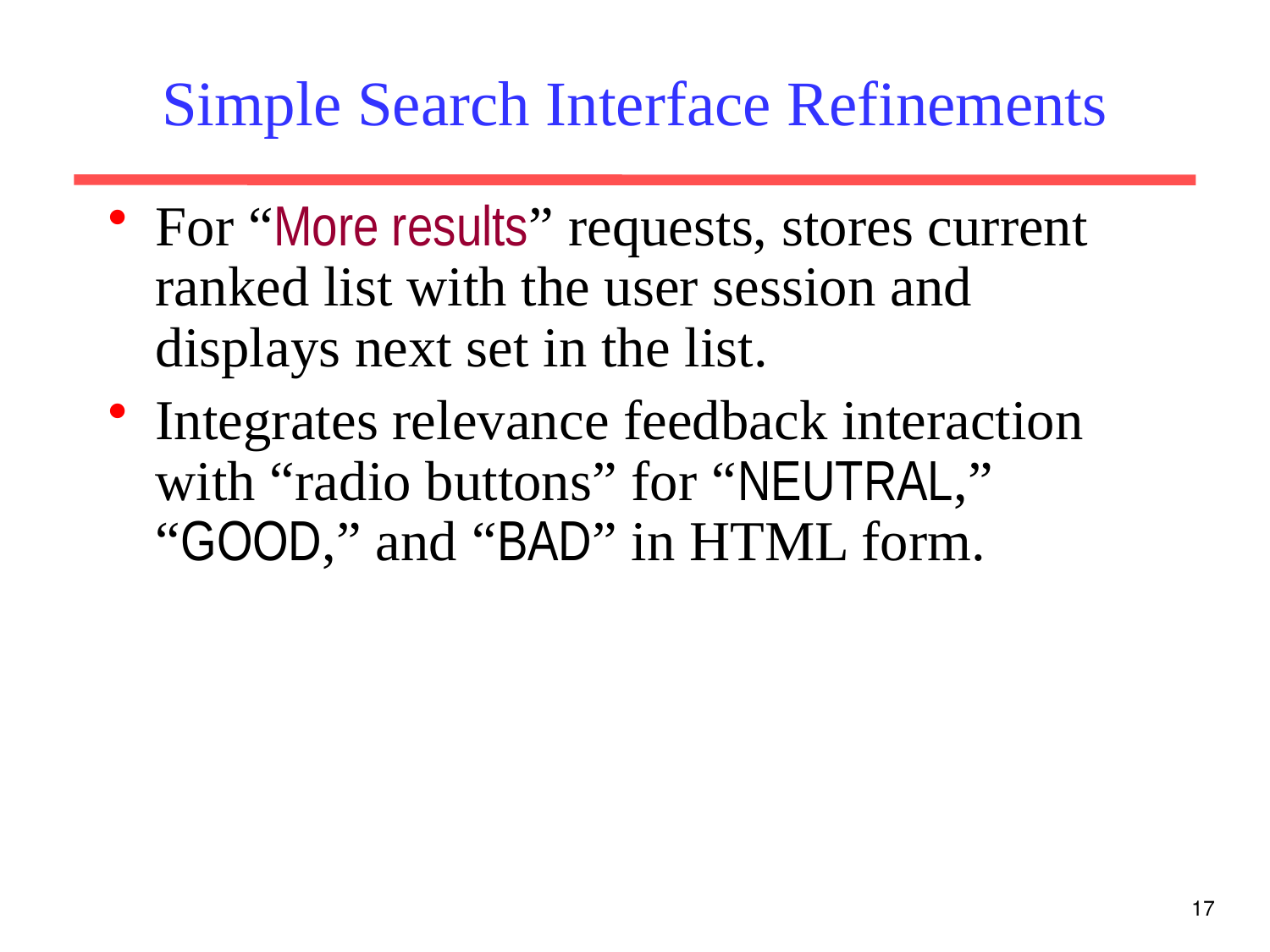

# Simple Search Interface Refinements
For “More results” requests, stores current ranked list with the user session and displays next set in the list.
Integrates relevance feedback interaction with “radio buttons” for “NEUTRAL,” “GOOD,” and “BAD” in HTML form.
17